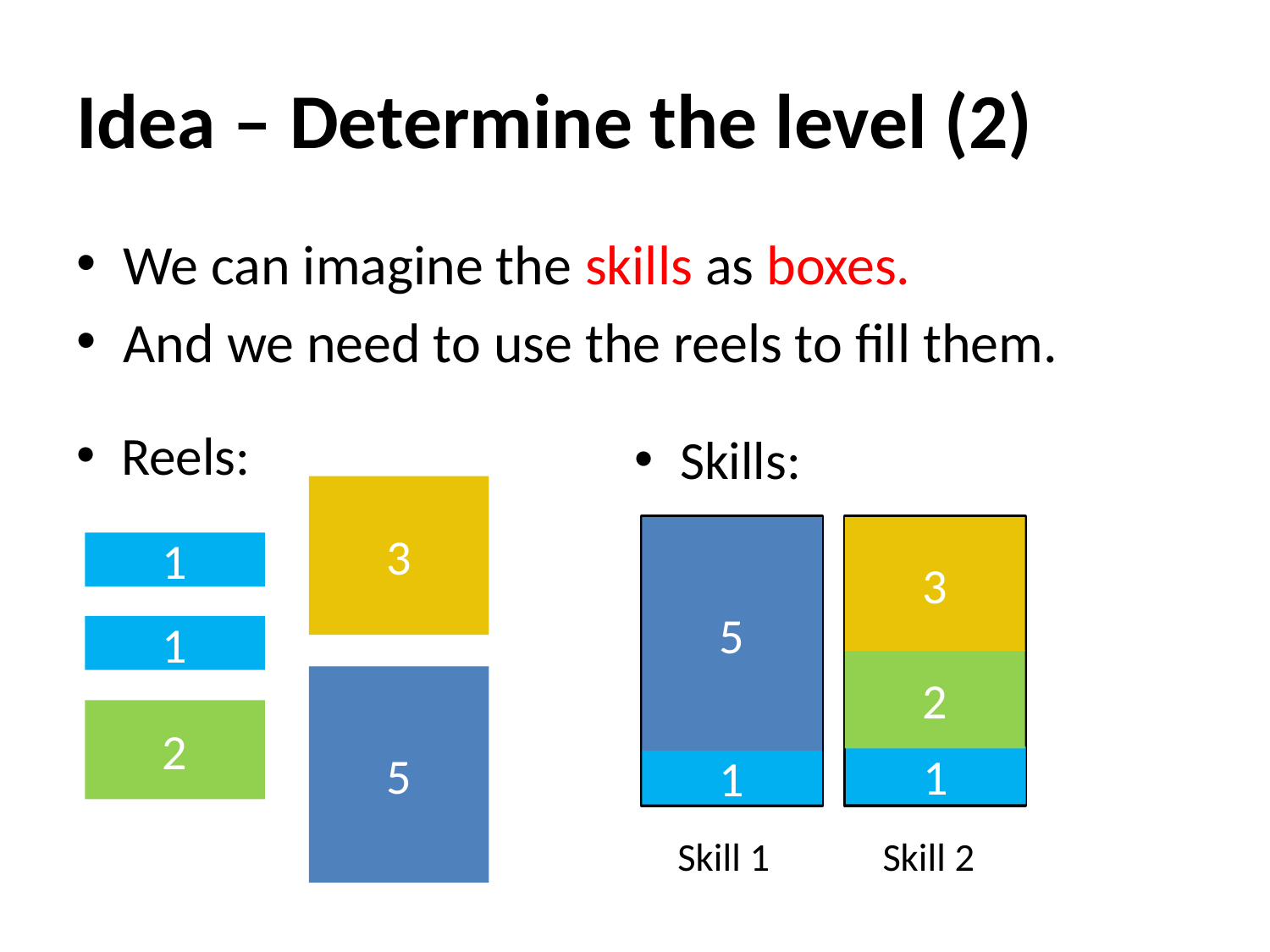

# Idea – Determine the level (2)
We can imagine the skills as boxes.
And we need to use the reels to fill them.
Reels:
Skills:
3
6
6
5
3
1
1
2
5
2
1
1
Skill 1
Skill 2